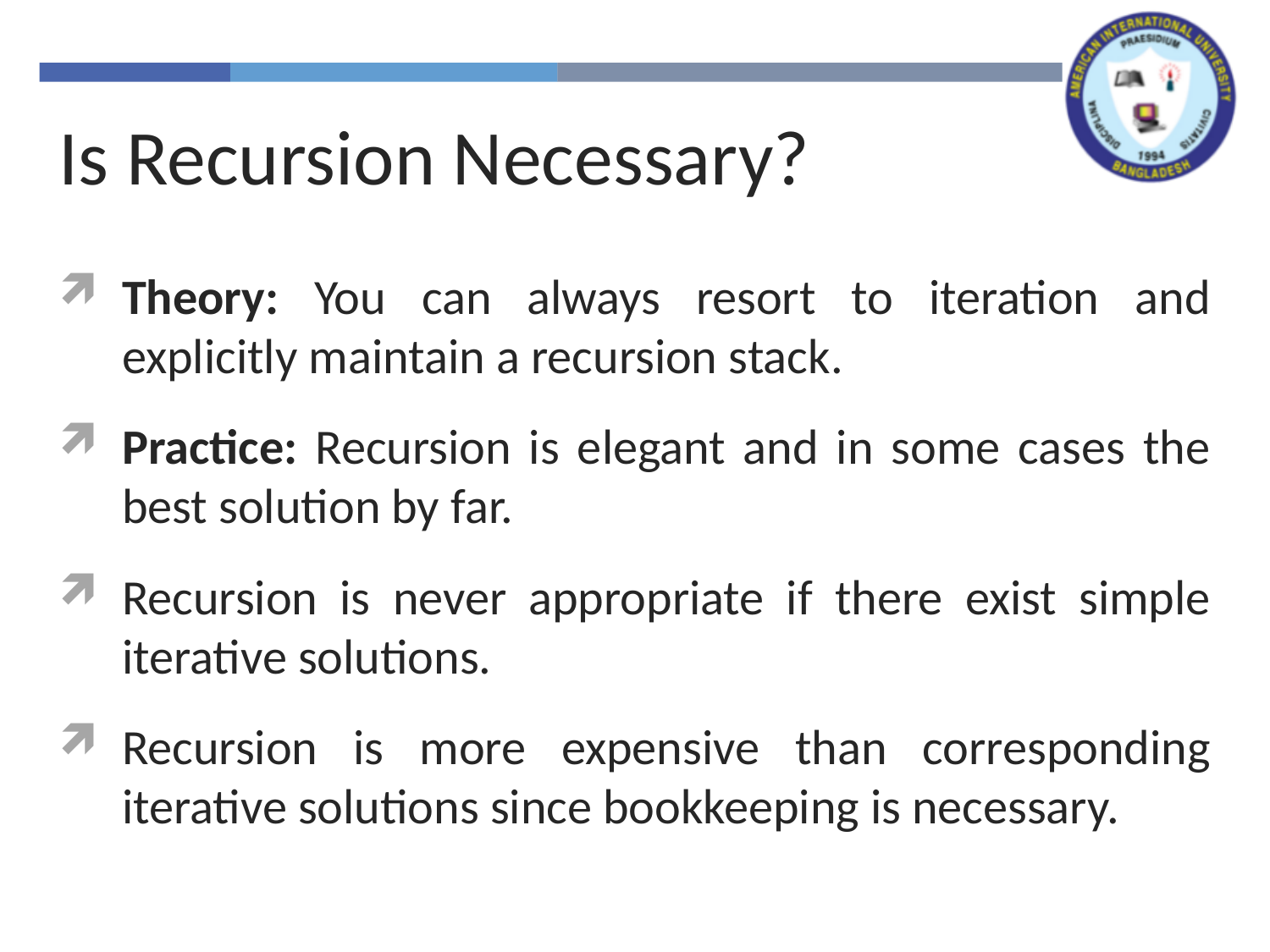

Is Recursion Necessary?
Theory: You can always resort to iteration and explicitly maintain a recursion stack.
Practice: Recursion is elegant and in some cases the best solution by far.
Recursion is never appropriate if there exist simple iterative solutions.
Recursion is more expensive than corresponding iterative solutions since bookkeeping is necessary.